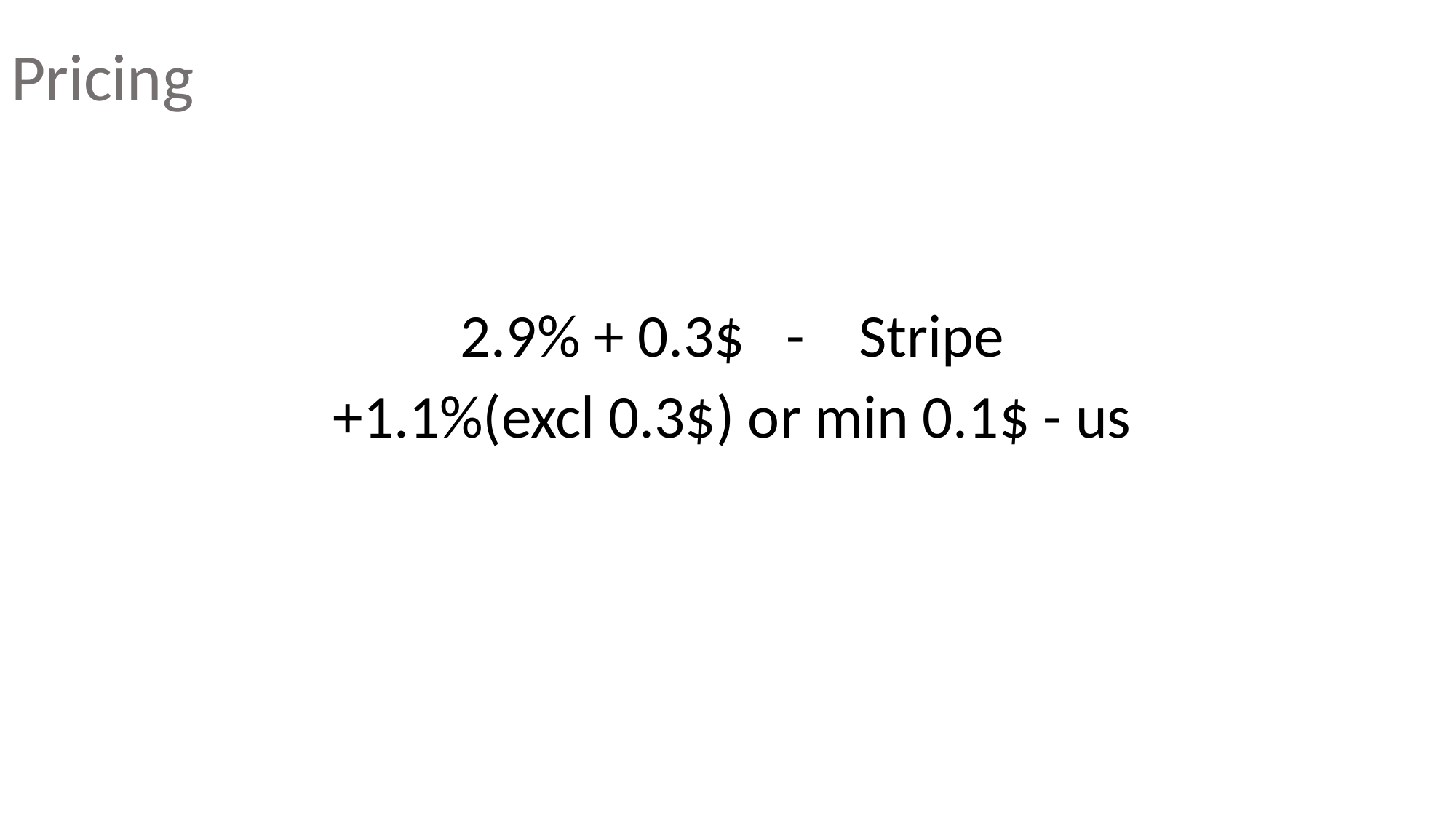

# Pricing
2.9% + 0.3$   -    Stripe
+1.1%(excl 0.3$) or min 0.1$ - us